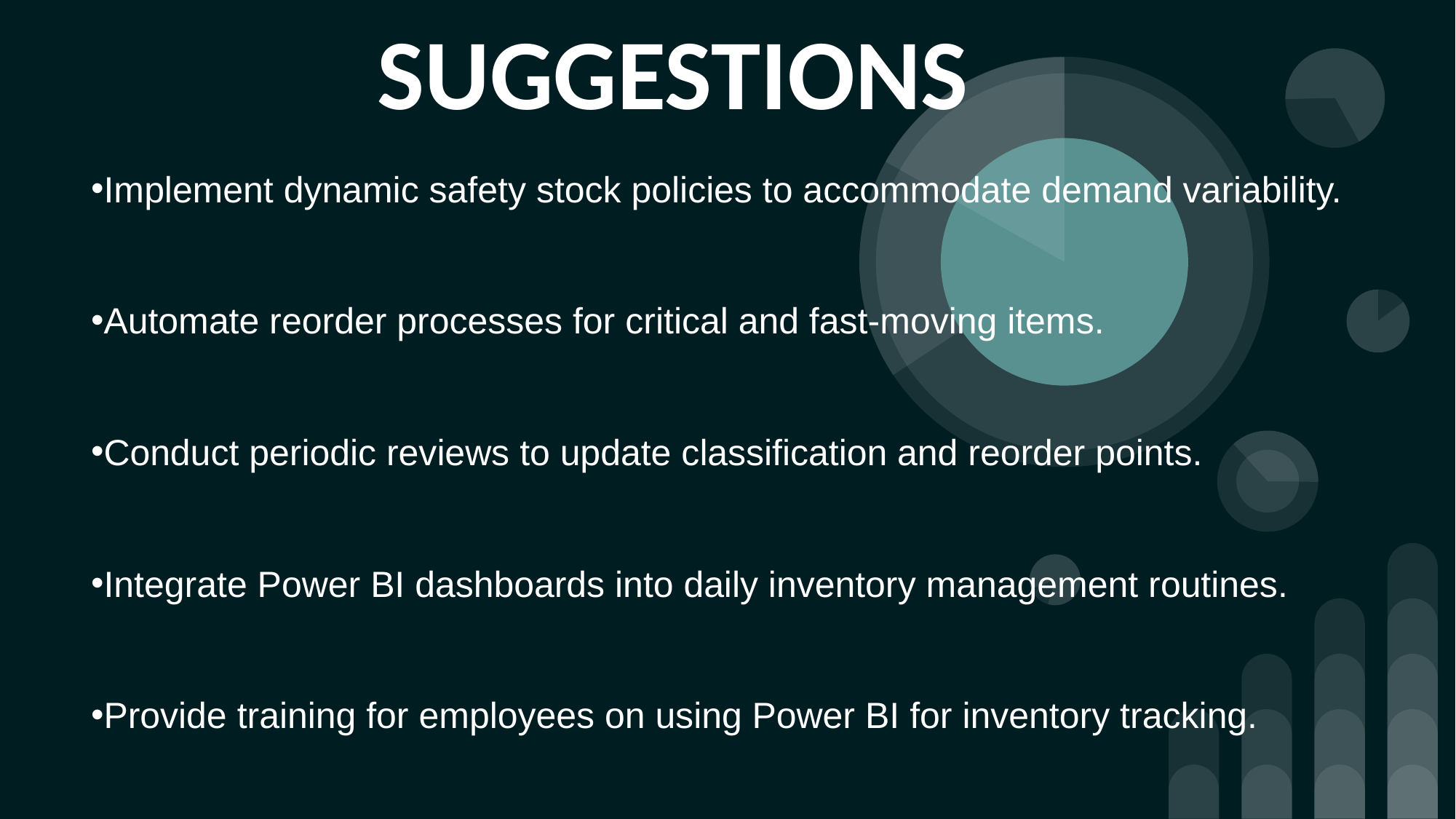

SUGGESTIONS
Implement dynamic safety stock policies to accommodate demand variability.
Automate reorder processes for critical and fast-moving items.
Conduct periodic reviews to update classification and reorder points.
Integrate Power BI dashboards into daily inventory management routines.
Provide training for employees on using Power BI for inventory tracking.